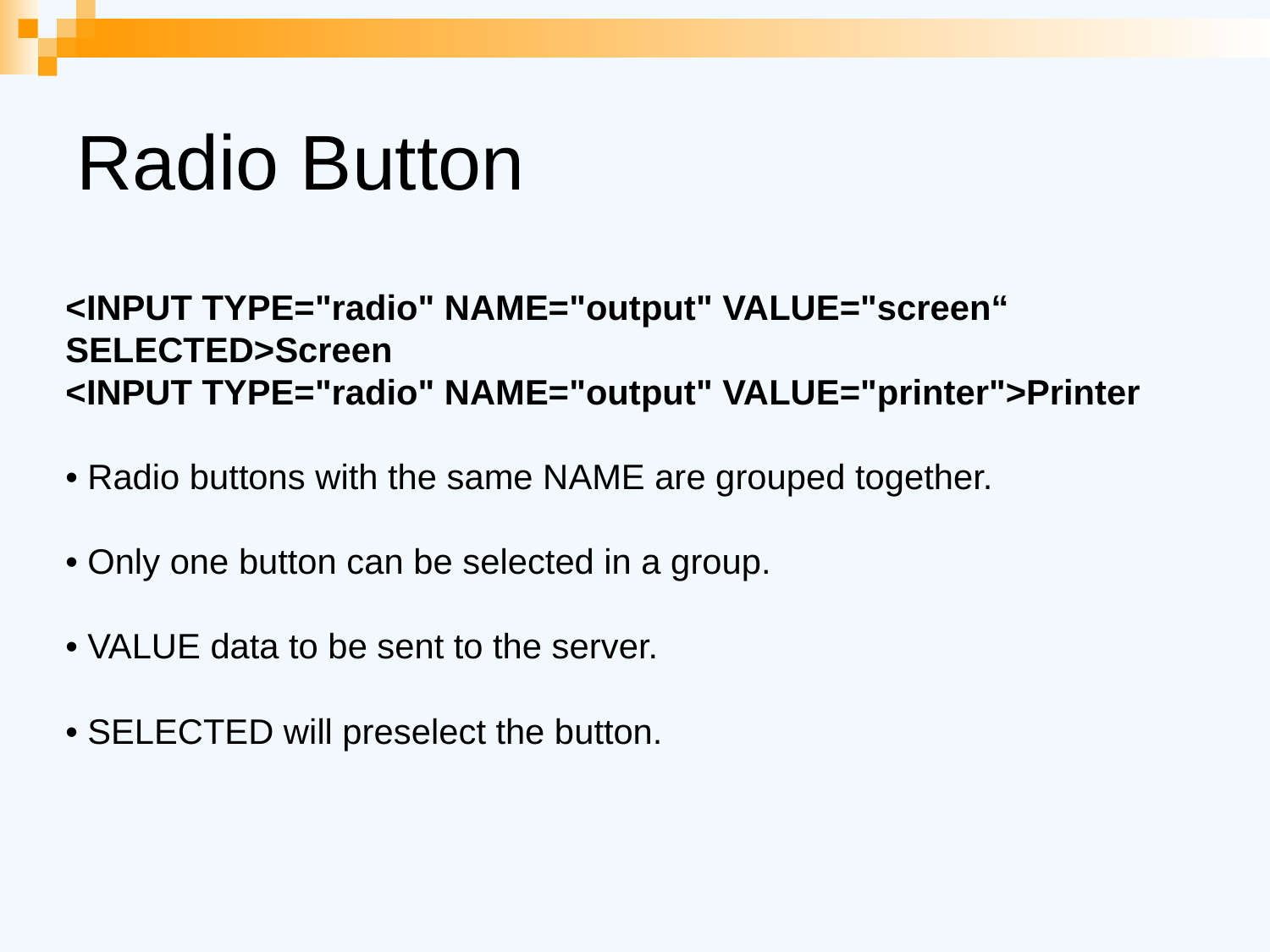

# Radio Button
<INPUT TYPE="radio" NAME="output" VALUE="screen“ SELECTED>Screen
<INPUT TYPE="radio" NAME="output" VALUE="printer">Printer

• Radio buttons with the same NAME are grouped together.

• Only one button can be selected in a group.

• VALUE data to be sent to the server.

• SELECTED will preselect the button.